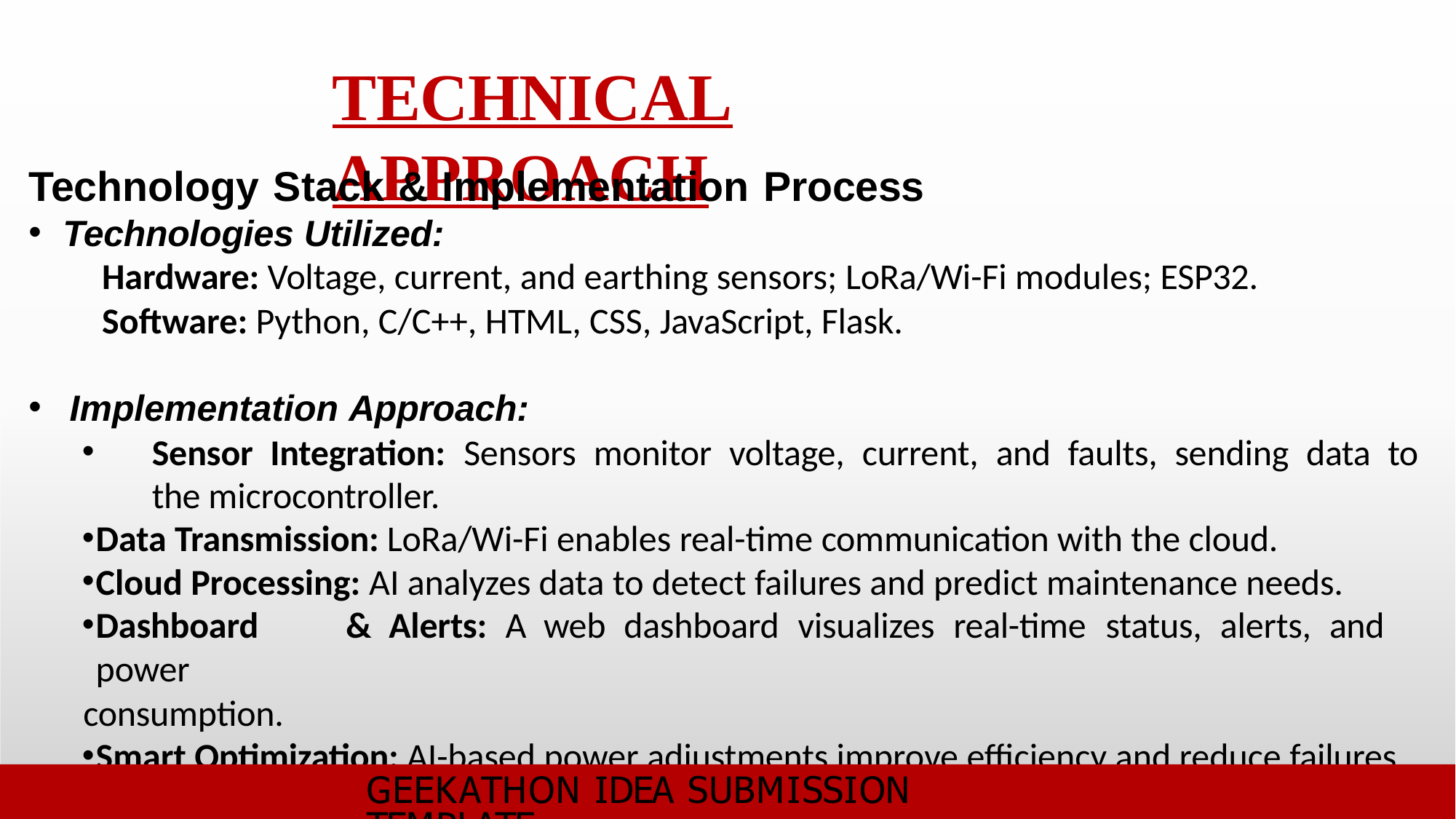

# TECHNICAL APPROACH
Technology Stack & Implementation Process
Technologies Utilized:
Hardware: Voltage, current, and earthing sensors; LoRa/Wi-Fi modules; ESP32.
Software: Python, C/C++, HTML, CSS, JavaScript, Flask.

Implementation Approach:
	Sensor	Integration:	Sensors	monitor	voltage,	current,	and	faults,	sending	data	to	the microcontroller.
Data Transmission: LoRa/Wi-Fi enables real-time communication with the cloud.
Cloud Processing: AI analyzes data to detect failures and predict maintenance needs.
Dashboard	&	Alerts:	A	web	dashboard	visualizes	real-time	status,	alerts,	and	power
consumption.
Smart Optimization: AI-based power adjustments improve efficiency and reduce failures.

GEEKATHON IDEA SUBMISSION TEMPLATE